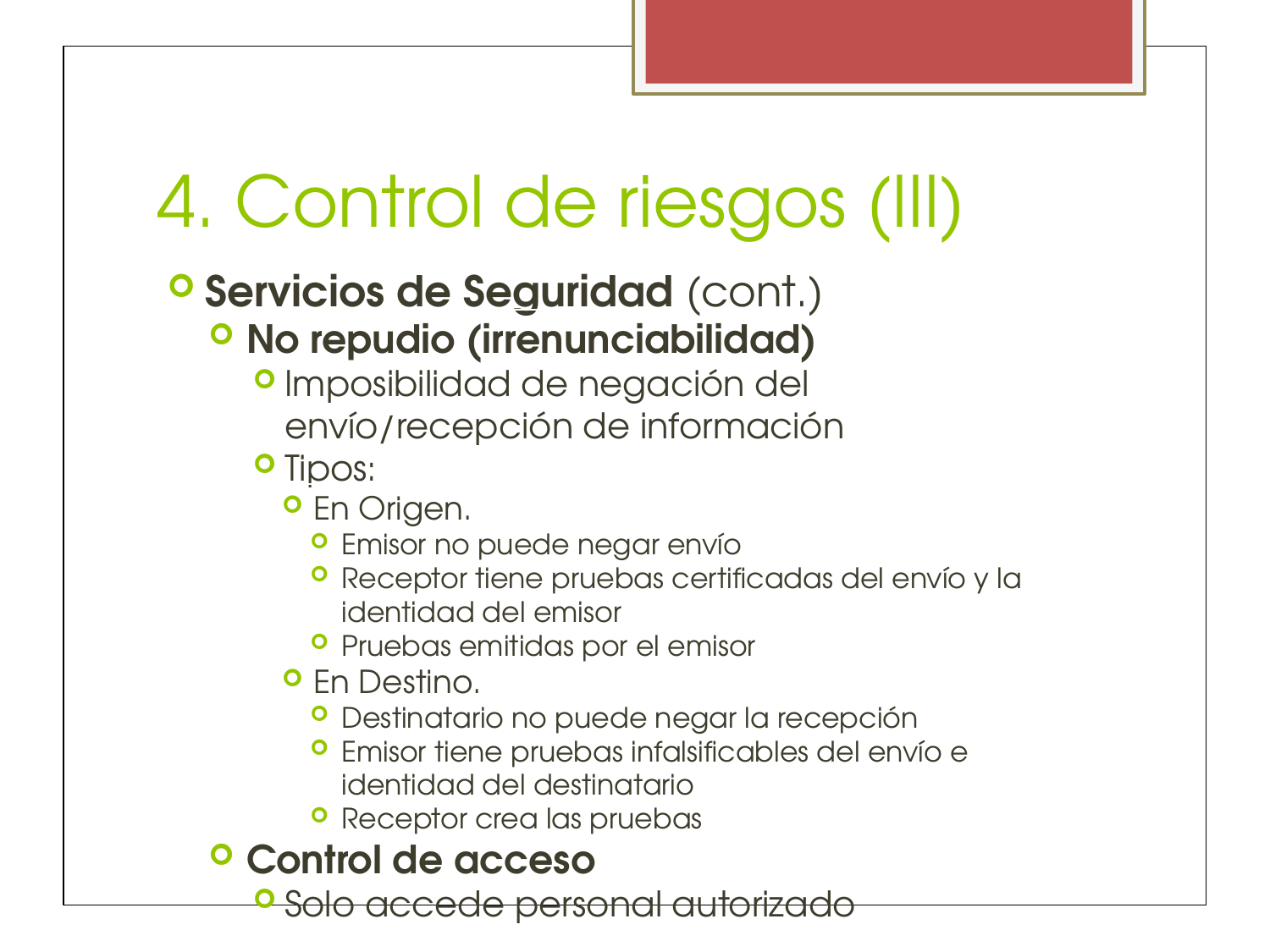

4. Control de riesgos (III)
Servicios de Seguridad (cont.)
No repudio (irrenunciabilidad)
Imposibilidad de negación del envío/recepción de información
Tipos:
En Origen.
Emisor no puede negar envío
Receptor tiene pruebas certificadas del envío y la identidad del emisor
Pruebas emitidas por el emisor
En Destino.
Destinatario no puede negar la recepción
Emisor tiene pruebas infalsificables del envío e identidad del destinatario
Receptor crea las pruebas
Control de acceso
Solo accede personal autorizado